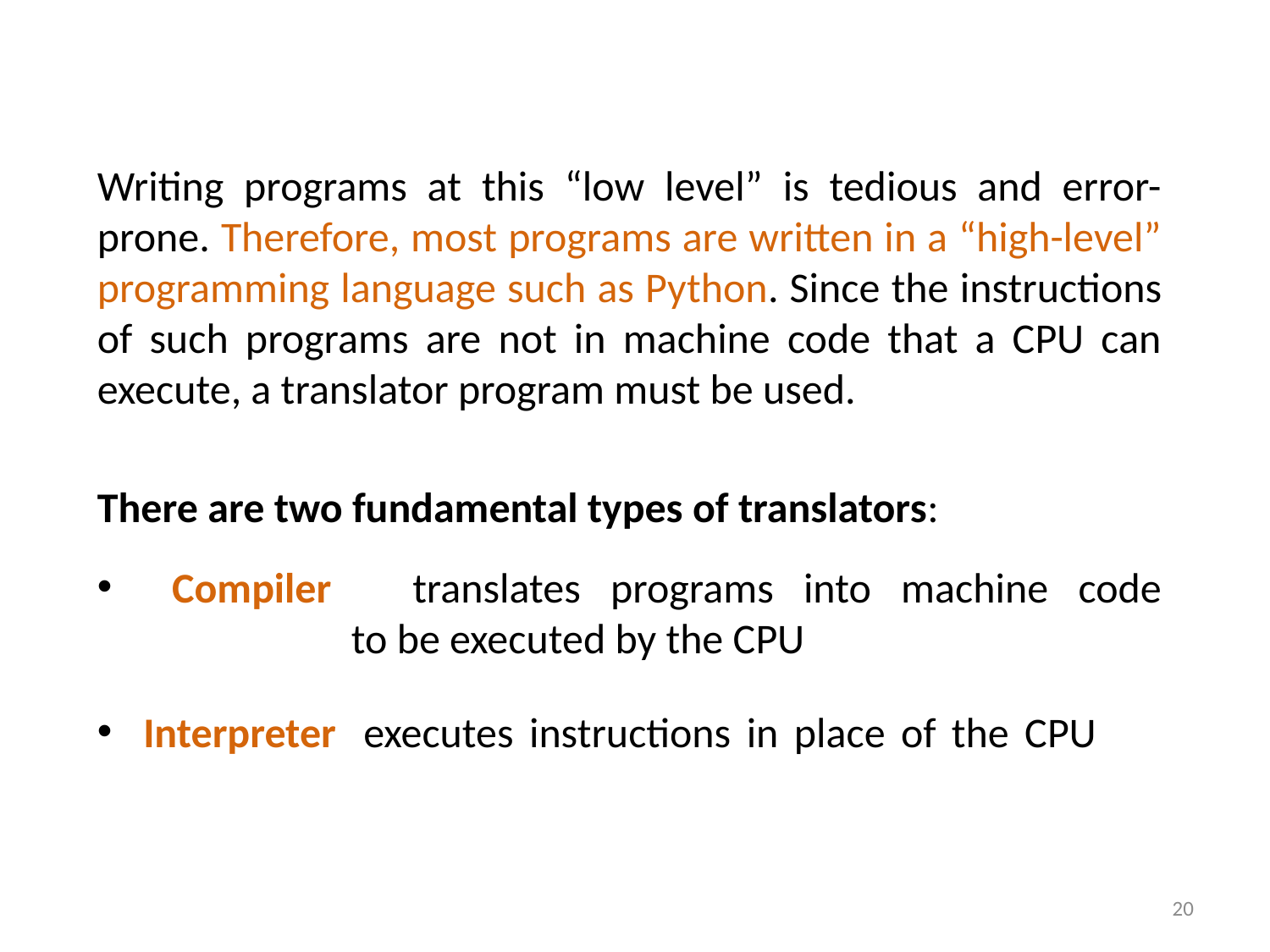

Writing programs at this “low level” is tedious and error-prone. Therefore, most programs are written in a “high-level” programming language such as Python. Since the instructions of such programs are not in machine code that a CPU can execute, a translator program must be used.

There are two fundamental types of translators:
  Compiler 	translates programs into machine code
 		to be executed by the CPU

  Interpreter	executes instructions in place of the CPU

20